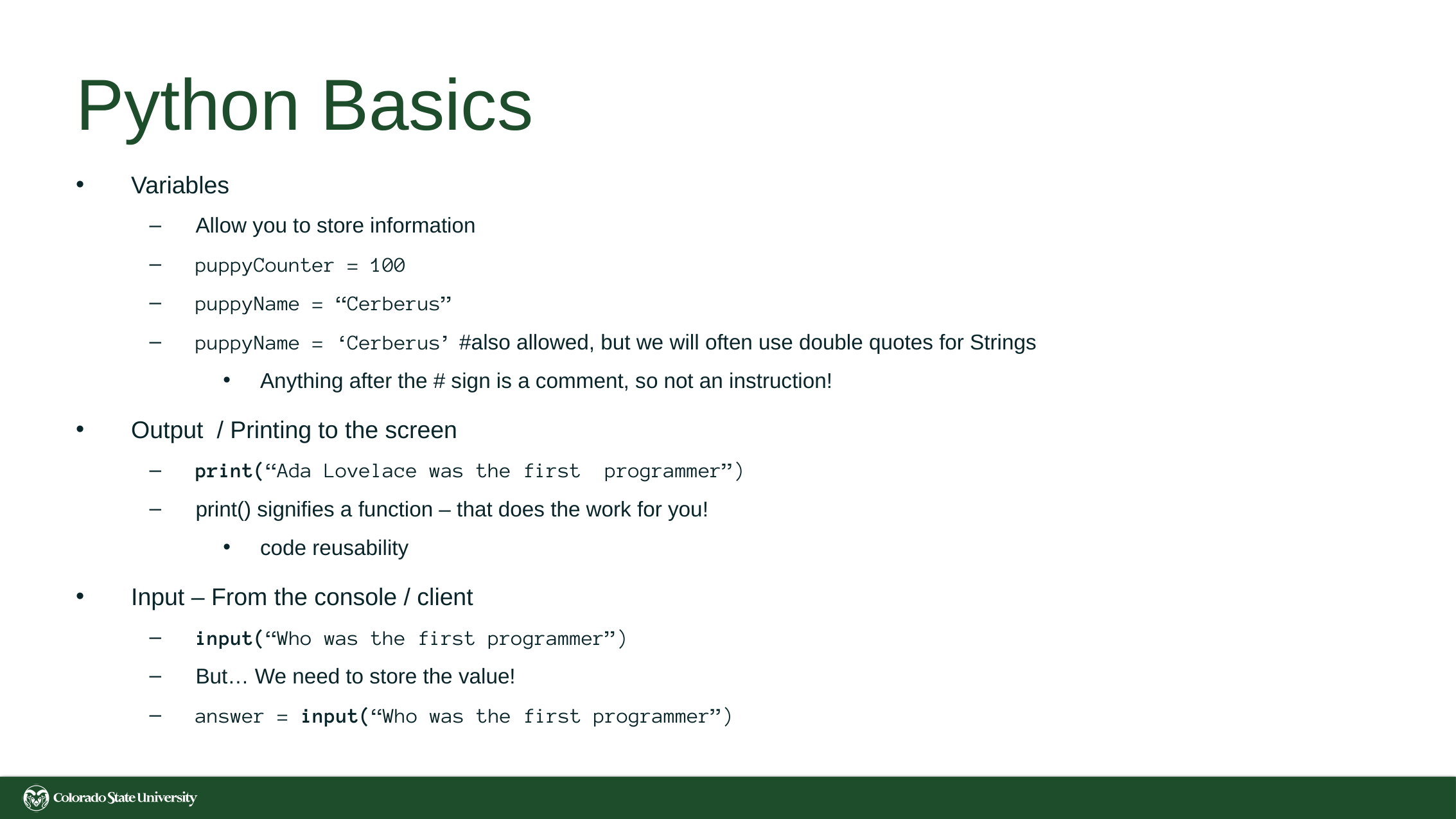

# Python Basics
Variables
Allow you to store information
puppyCounter = 100
puppyName = “Cerberus”
puppyName = ‘Cerberus’ #also allowed, but we will often use double quotes for Strings
Anything after the # sign is a comment, so not an instruction!
Output  / Printing to the screen
print(“Ada Lovelace was the first  programmer”)
print() signifies a function – that does the work for you!
code reusability
Input – From the console / client
input(“Who was the first programmer”)
But… We need to store the value!
answer = input(“Who was the first programmer”)